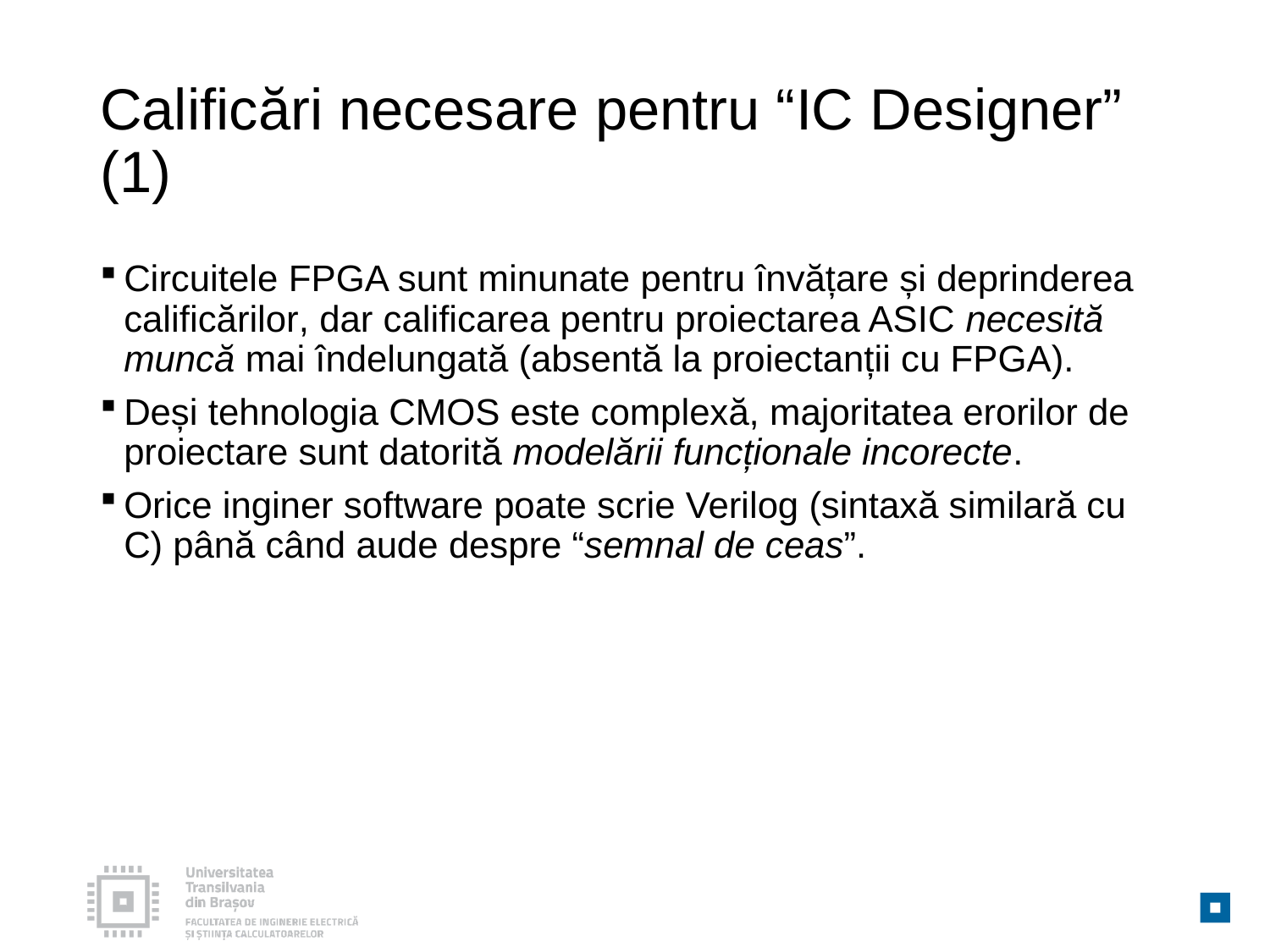

# Calificări necesare pentru “IC Designer” (1)
Circuitele FPGA sunt minunate pentru învățare și deprinderea calificărilor, dar calificarea pentru proiectarea ASIC necesită muncă mai îndelungată (absentă la proiectanții cu FPGA).
Deși tehnologia CMOS este complexă, majoritatea erorilor de proiectare sunt datorită modelării funcționale incorecte.
Orice inginer software poate scrie Verilog (sintaxă similară cu C) până când aude despre “semnal de ceas”.